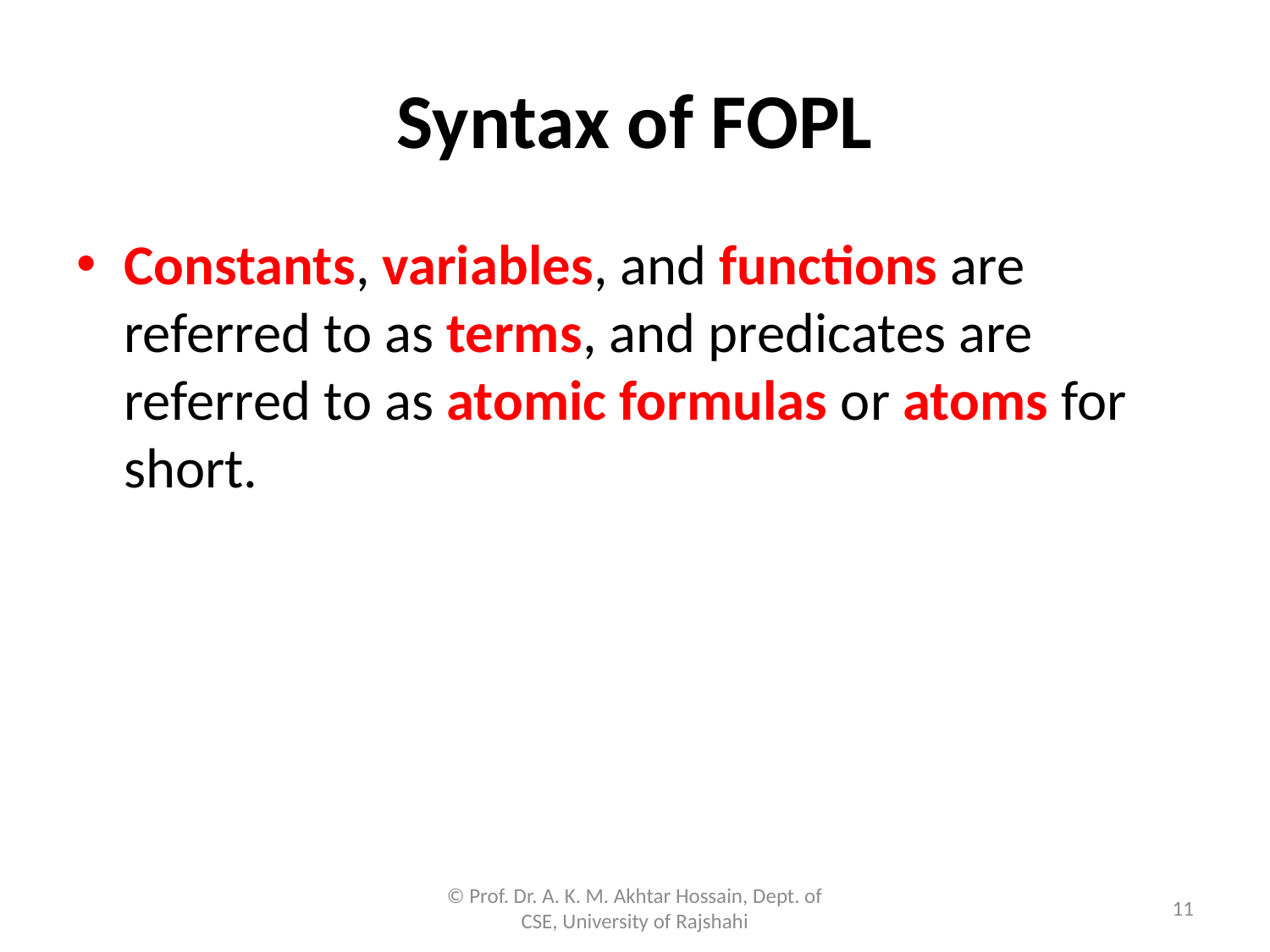

# Syntax of FOPL
Constants, variables, and functions are referred to as terms, and predicates are referred to as atomic formulas or atoms for short.

© Prof. Dr. A. K. M. Akhtar Hossain, Dept. of CSE, University of Rajshahi
11